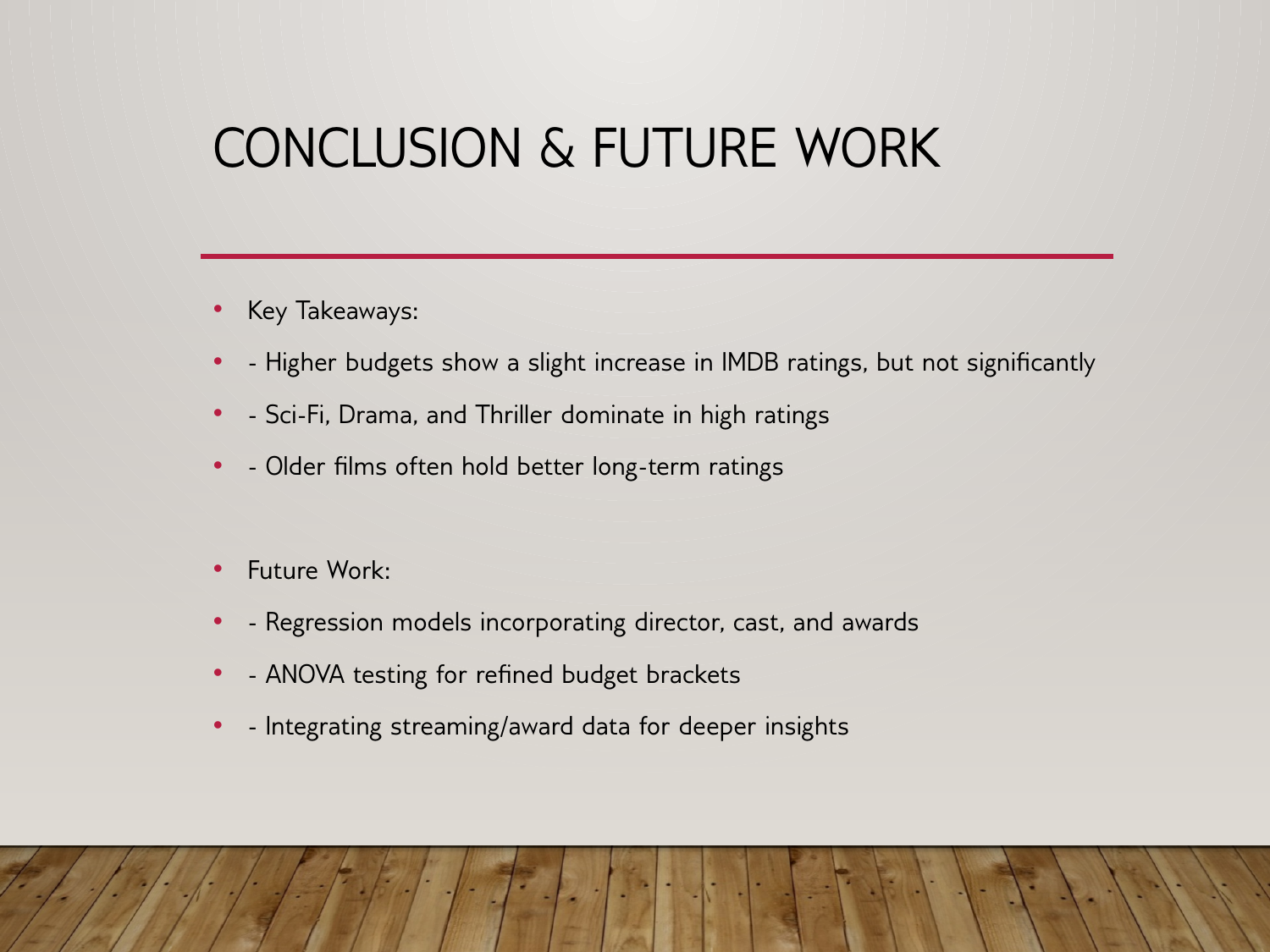

# Conclusion & Future Work
Key Takeaways:
- Higher budgets show a slight increase in IMDB ratings, but not significantly
- Sci-Fi, Drama, and Thriller dominate in high ratings
- Older films often hold better long-term ratings

Future Work:
- Regression models incorporating director, cast, and awards
- ANOVA testing for refined budget brackets
- Integrating streaming/award data for deeper insights